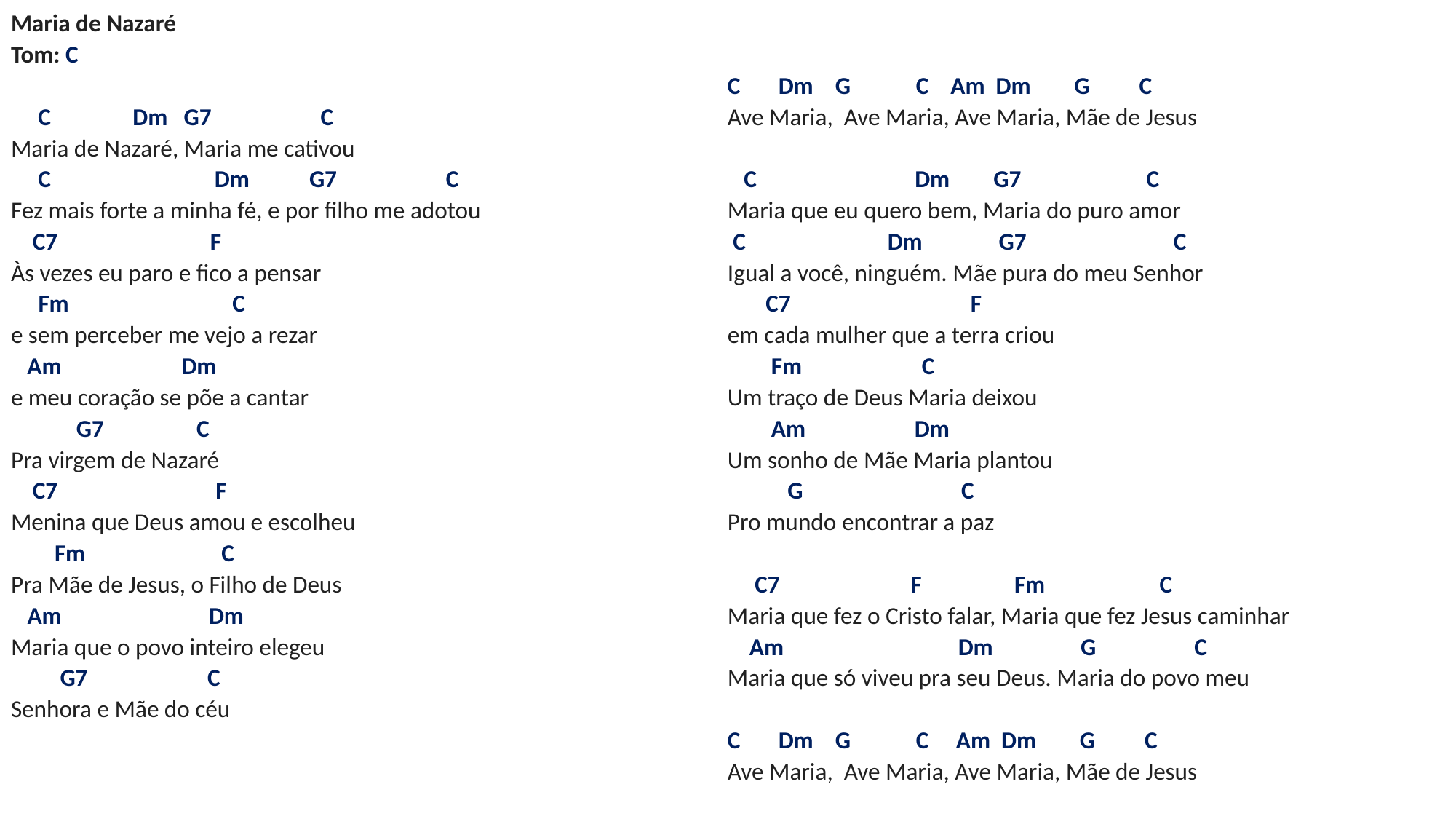

# Maria de Nazaré Tom: C   C               Dm   G7                    C Maria de Nazaré, Maria me cativou C                              Dm           G7                    C Fez mais forte a minha fé, e por filho me adotou C7                            F Às vezes eu paro e fico a pensar Fm                              C e sem perceber me vejo a rezar Am                      Dm e meu coração se põe a cantar G7                 C Pra virgem de Nazaré C7                             F Menina que Deus amou e escolheu Fm                         C Pra Mãe de Jesus, o Filho de Deus Am                           Dm Maria que o povo inteiro elegeu G7                      C Senhora e Mãe do céu   C       Dm    G            C    Am  Dm        G         C Ave Maria,  Ave Maria, Ave Maria, Mãe de Jesus   C                             Dm        G7                       C Maria que eu quero bem, Maria do puro amor C                          Dm              G7                           C Igual a você, ninguém. Mãe pura do meu Senhor C7                                 F em cada mulher que a terra criou Fm                      C Um traço de Deus Maria deixou Am                    Dm Um sonho de Mãe Maria plantou G                             C Pro mundo encontrar a paz   C7                        F                 Fm                     C Maria que fez o Cristo falar, Maria que fez Jesus caminhar Am                                Dm                G                  C Maria que só viveu pra seu Deus. Maria do povo meu C       Dm    G            C     Am  Dm        G         C Ave Maria,  Ave Maria, Ave Maria, Mãe de Jesus